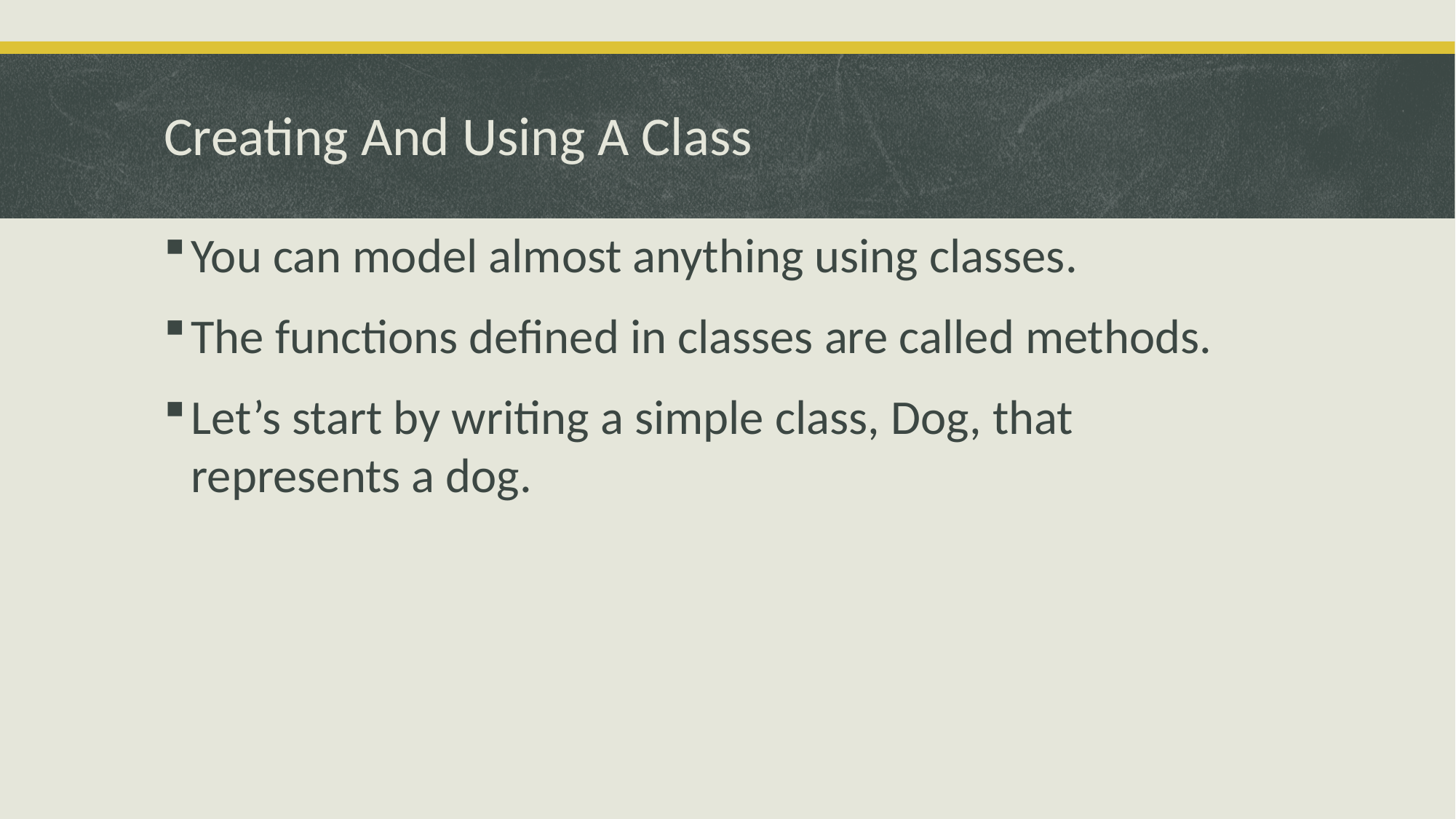

# Creating And Using A Class
You can model almost anything using classes.
The functions defined in classes are called methods.
Let’s start by writing a simple class, Dog, that represents a dog.